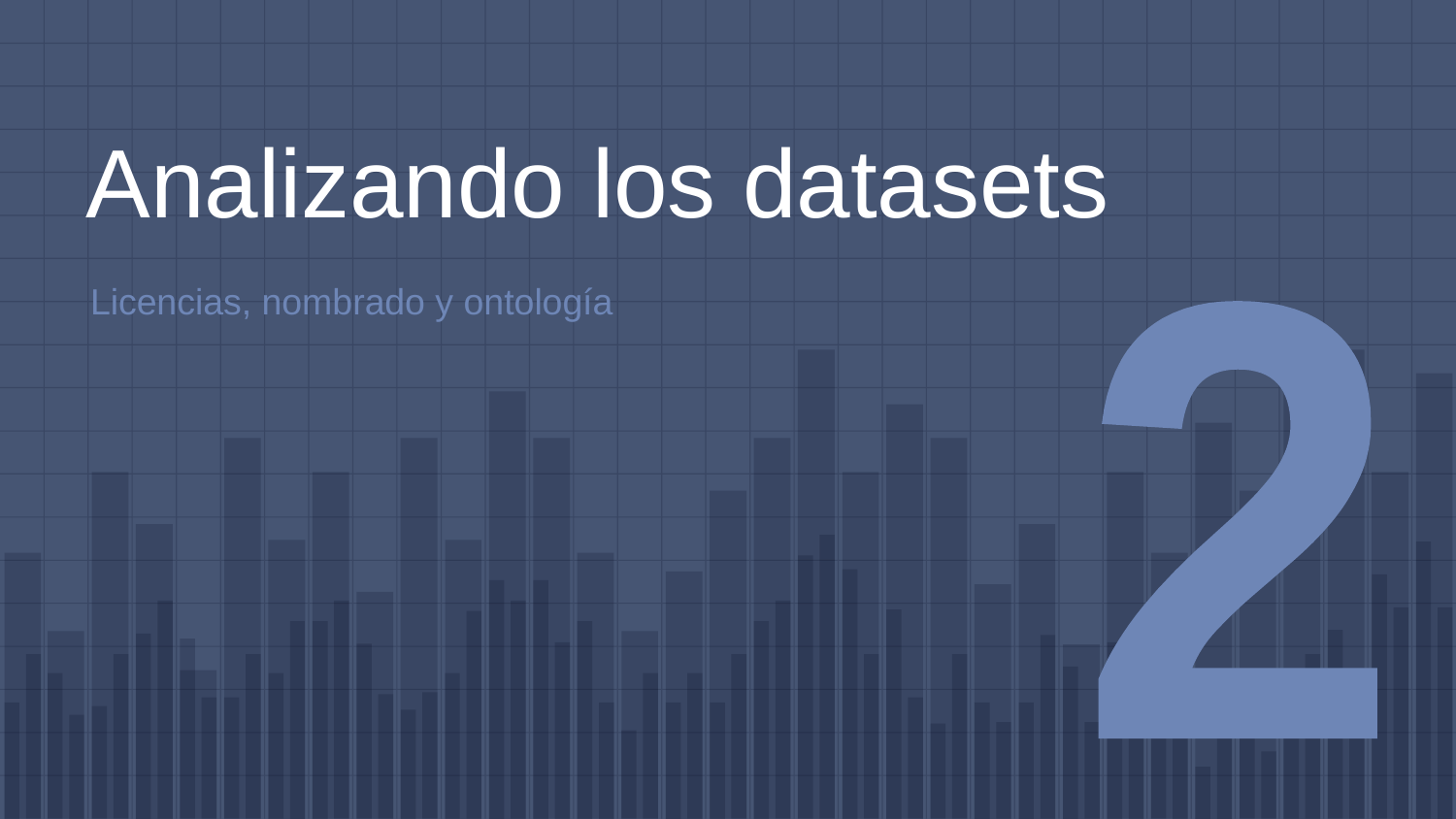

# Analizando los datasets
Licencias, nombrado y ontología
2